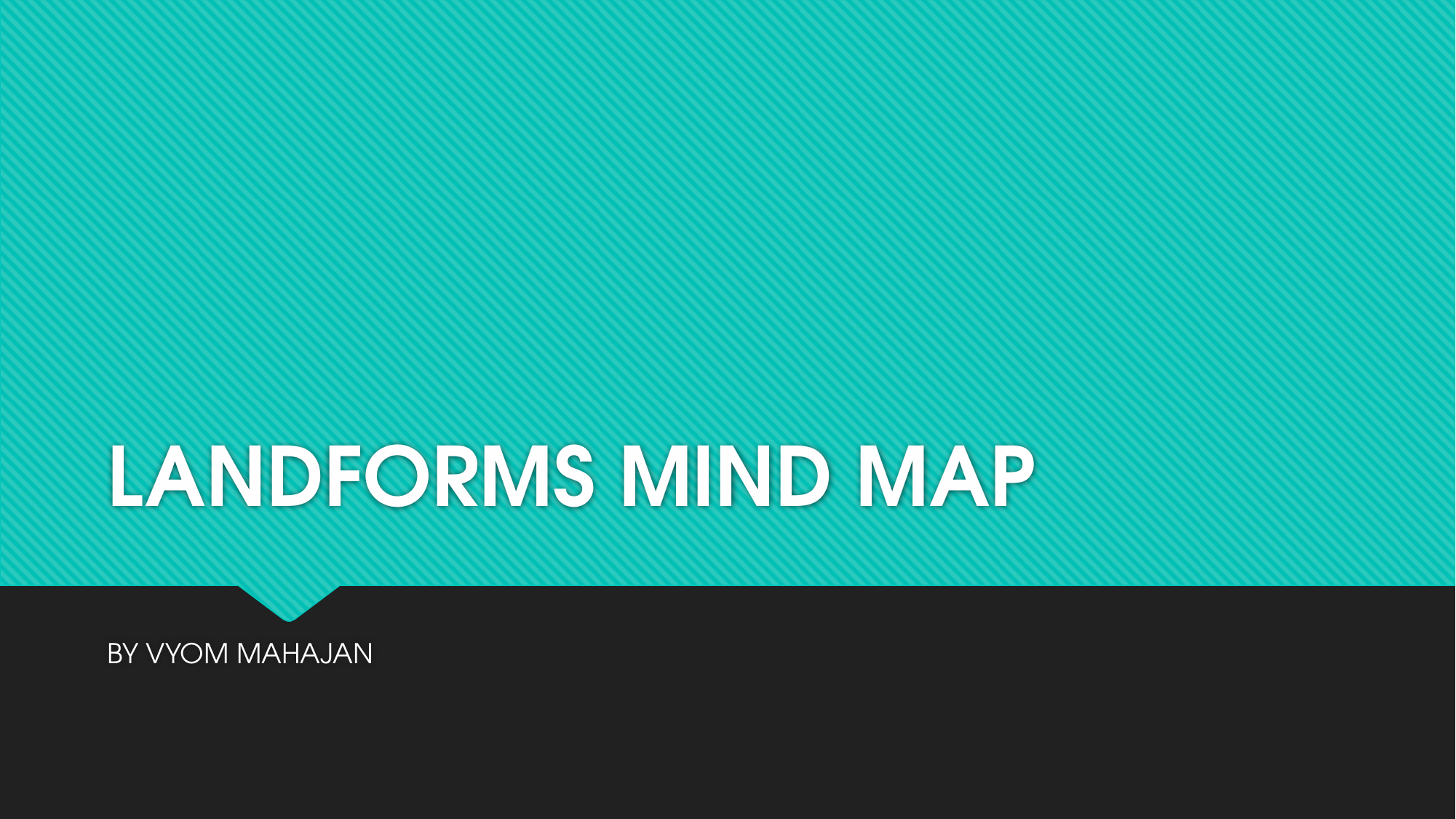

# LANDFORMS MIND MAP
BY VYOM MAHAJAN